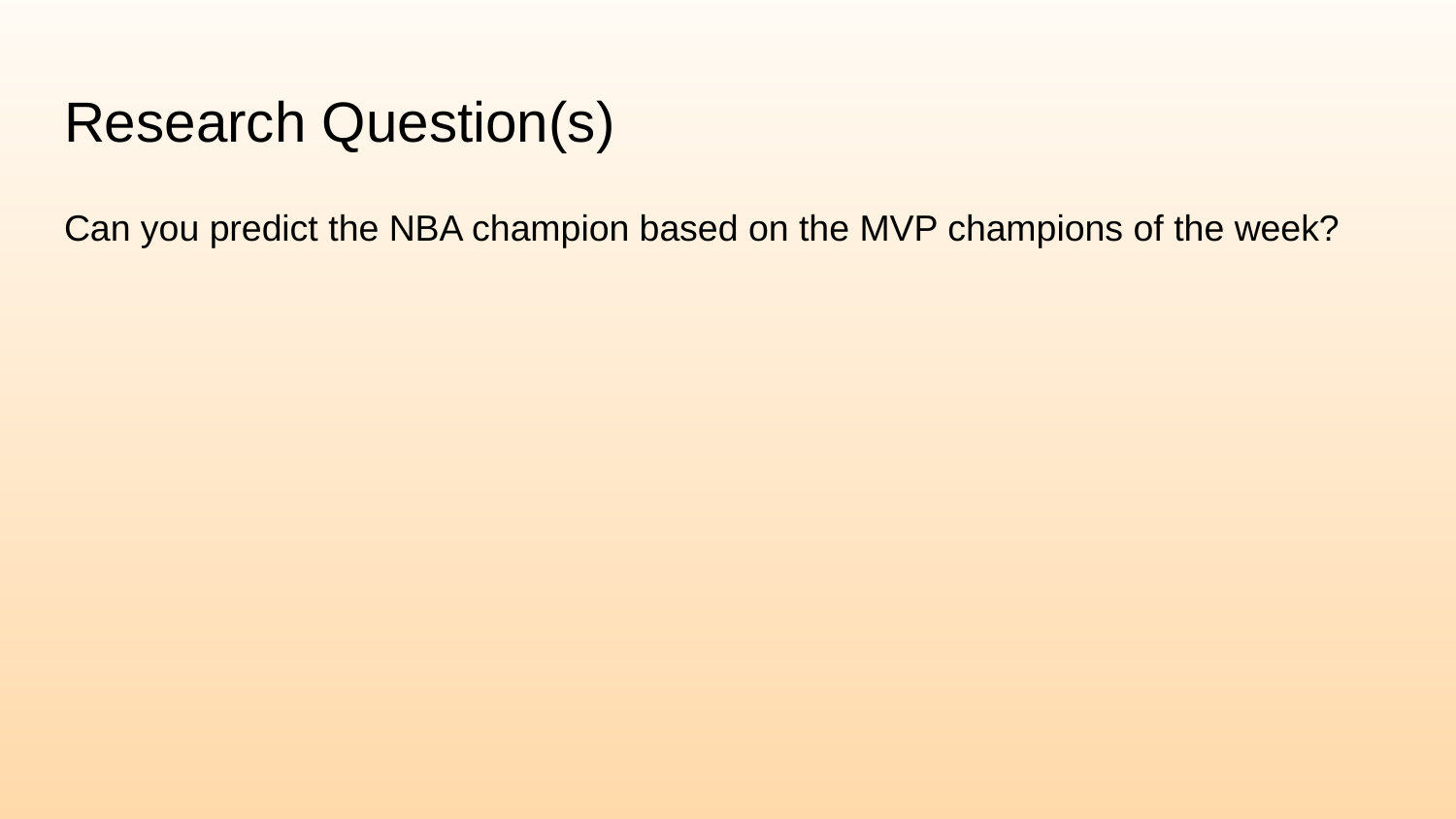

# Research Question(s)
Can you predict the NBA champion based on the MVP champions of the week?